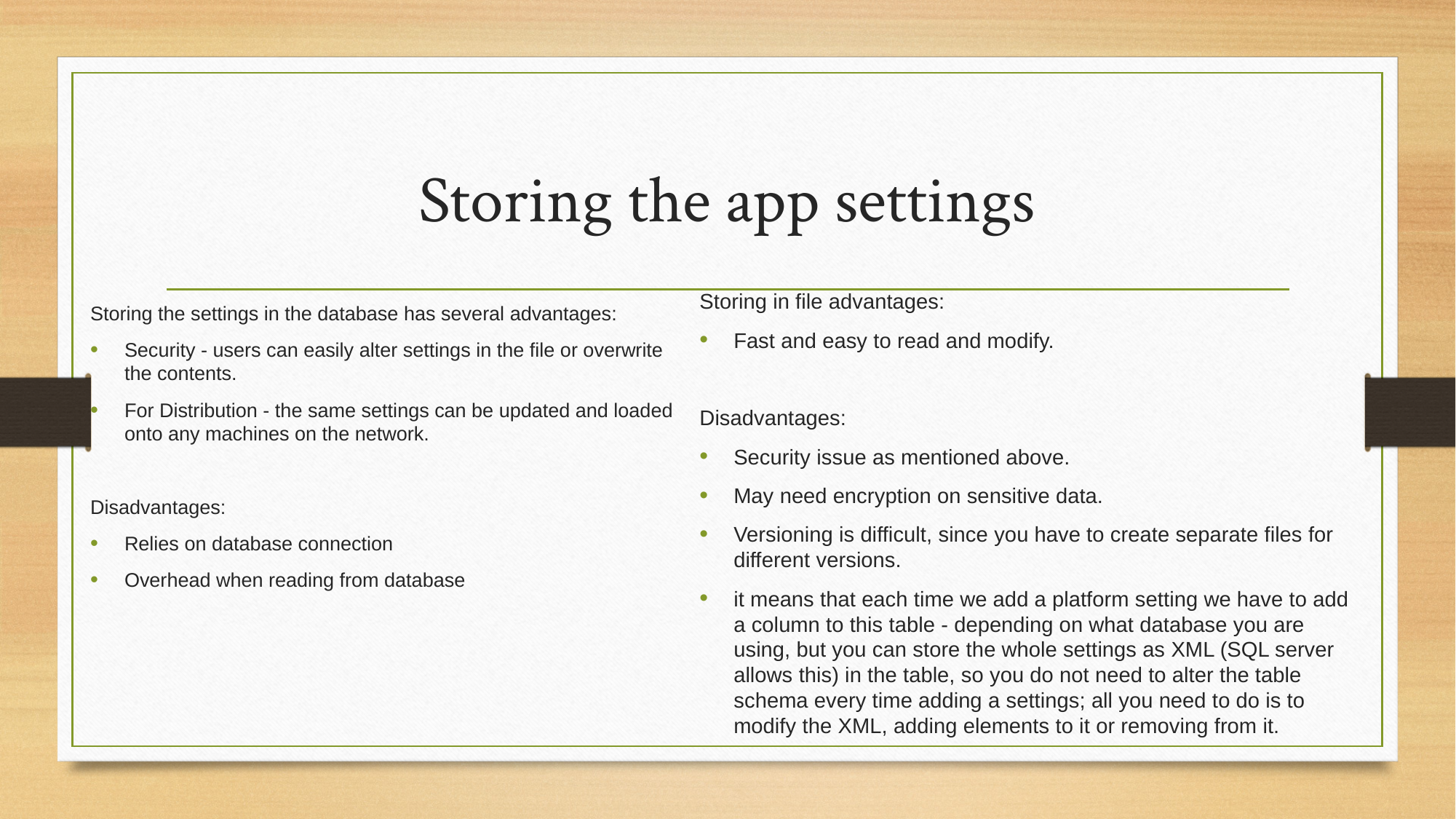

# Storing the app settings
Storing in file advantages:
Fast and easy to read and modify.

Disadvantages:
Security issue as mentioned above.
May need encryption on sensitive data.
Versioning is difficult, since you have to create separate files for different versions.
it means that each time we add a platform setting we have to add a column to this table - depending on what database you are using, but you can store the whole settings as XML (SQL server allows this) in the table, so you do not need to alter the table schema every time adding a settings; all you need to do is to modify the XML, adding elements to it or removing from it.

Storing the settings in the database has several advantages:
Security - users can easily alter settings in the file or overwrite the contents.
For Distribution - the same settings can be updated and loaded onto any machines on the network.

Disadvantages:
Relies on database connection
Overhead when reading from database